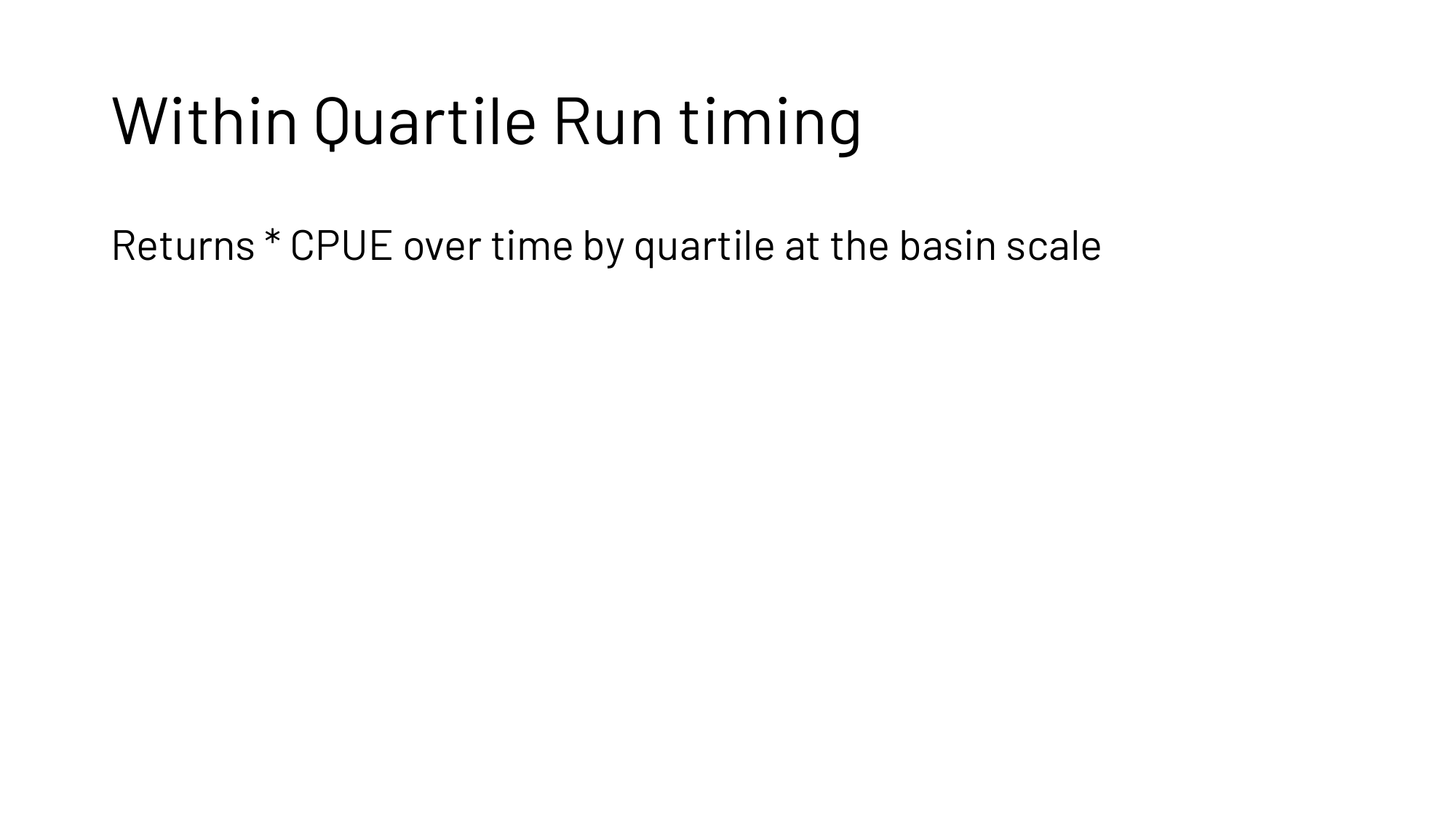

# Within Quartile Run timing
Returns * CPUE over time by quartile at the basin scale